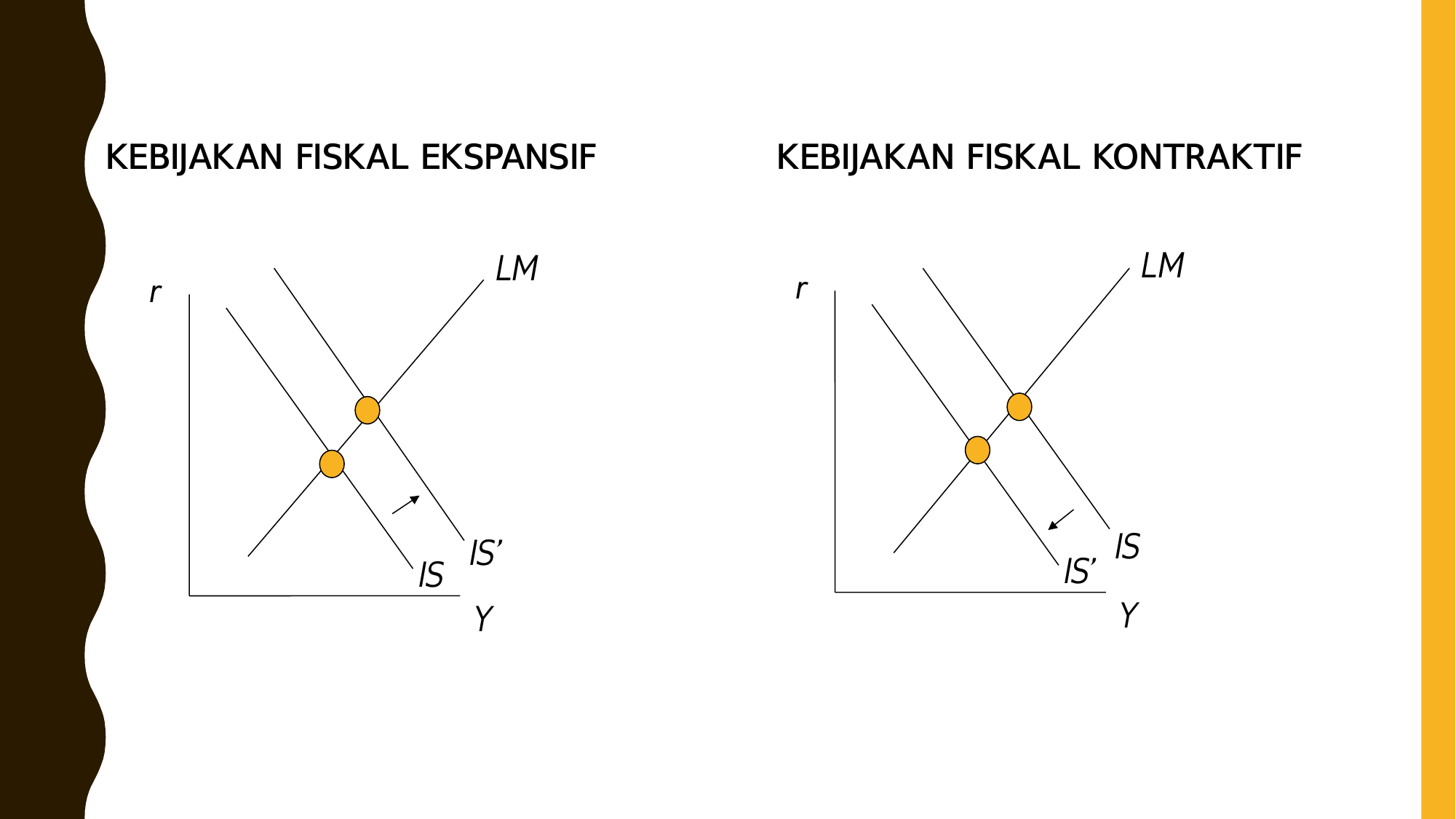

KEBIJAKAN FISKAL EKSPANSIF
KEBIJAKAN FISKAL KONTRAKTIF
LM
r

IS’
Y
LM
r

IS
Y

IS
IS’